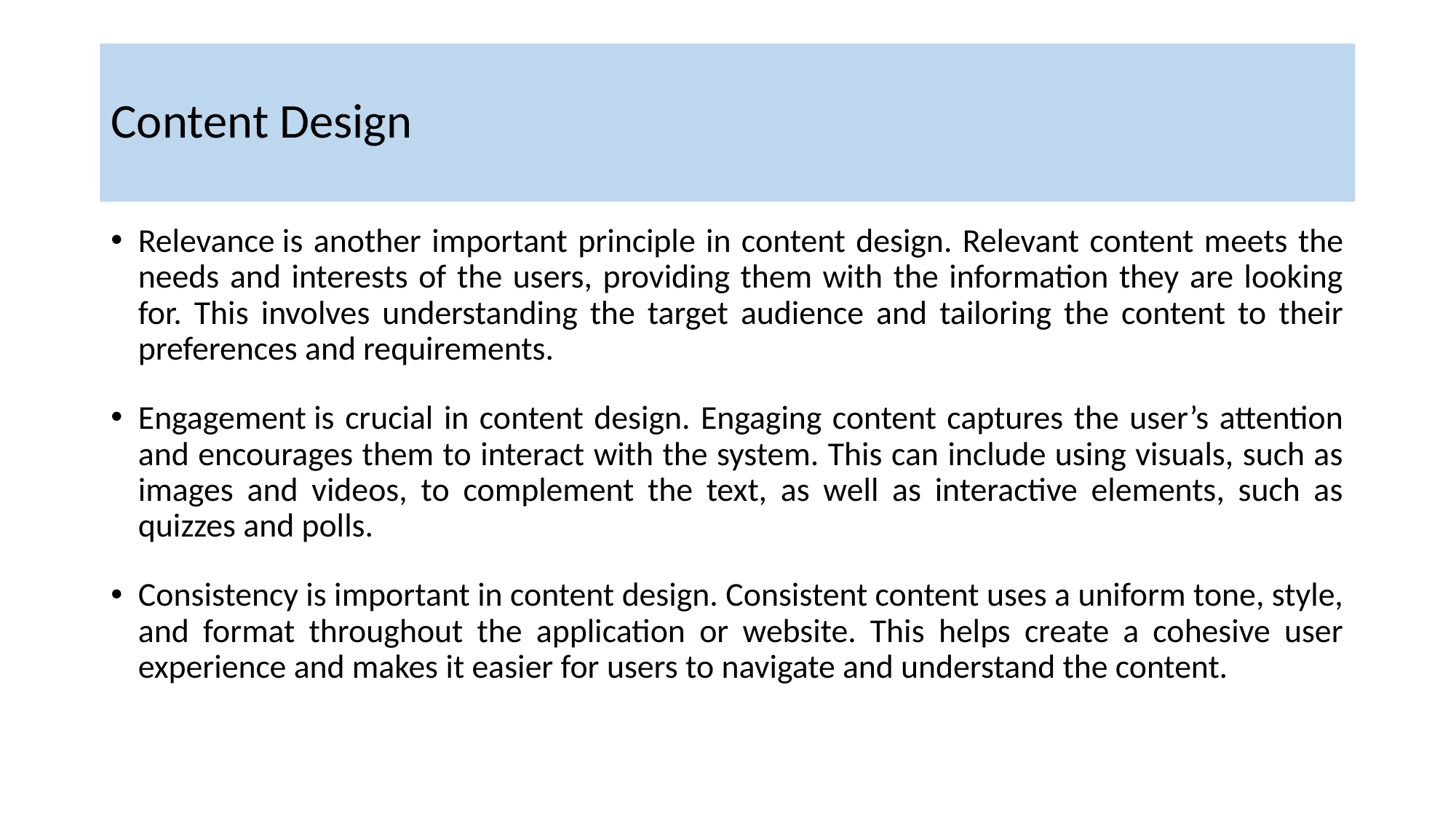

# Content Design
Relevance is another important principle in content design. Relevant content meets the needs and interests of the users, providing them with the information they are looking for. This involves understanding the target audience and tailoring the content to their preferences and requirements.
Engagement is crucial in content design. Engaging content captures the user’s attention and encourages them to interact with the system. This can include using visuals, such as images and videos, to complement the text, as well as interactive elements, such as quizzes and polls.
Consistency is important in content design. Consistent content uses a uniform tone, style, and format throughout the application or website. This helps create a cohesive user experience and makes it easier for users to navigate and understand the content.